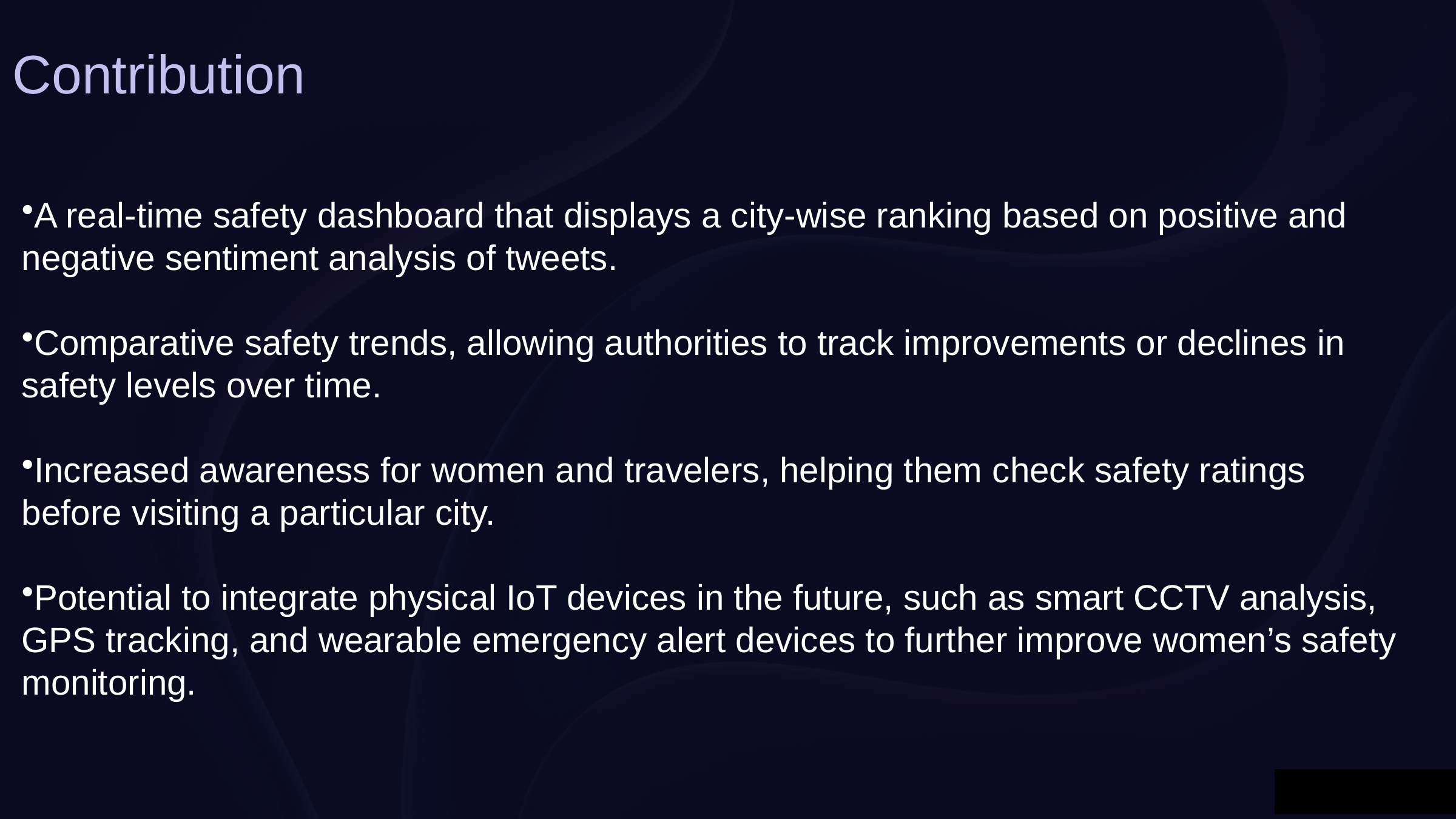

Contribution

A real-time safety dashboard that displays a city-wise ranking based on positive and negative sentiment analysis of tweets.

Comparative safety trends, allowing authorities to track improvements or declines in safety levels over time.

Increased awareness for women and travelers, helping them check safety ratings before visiting a particular city.

Potential to integrate physical IoT devices in the future, such as smart CCTV analysis, GPS tracking, and wearable emergency alert devices to further improve women’s safety monitoring.